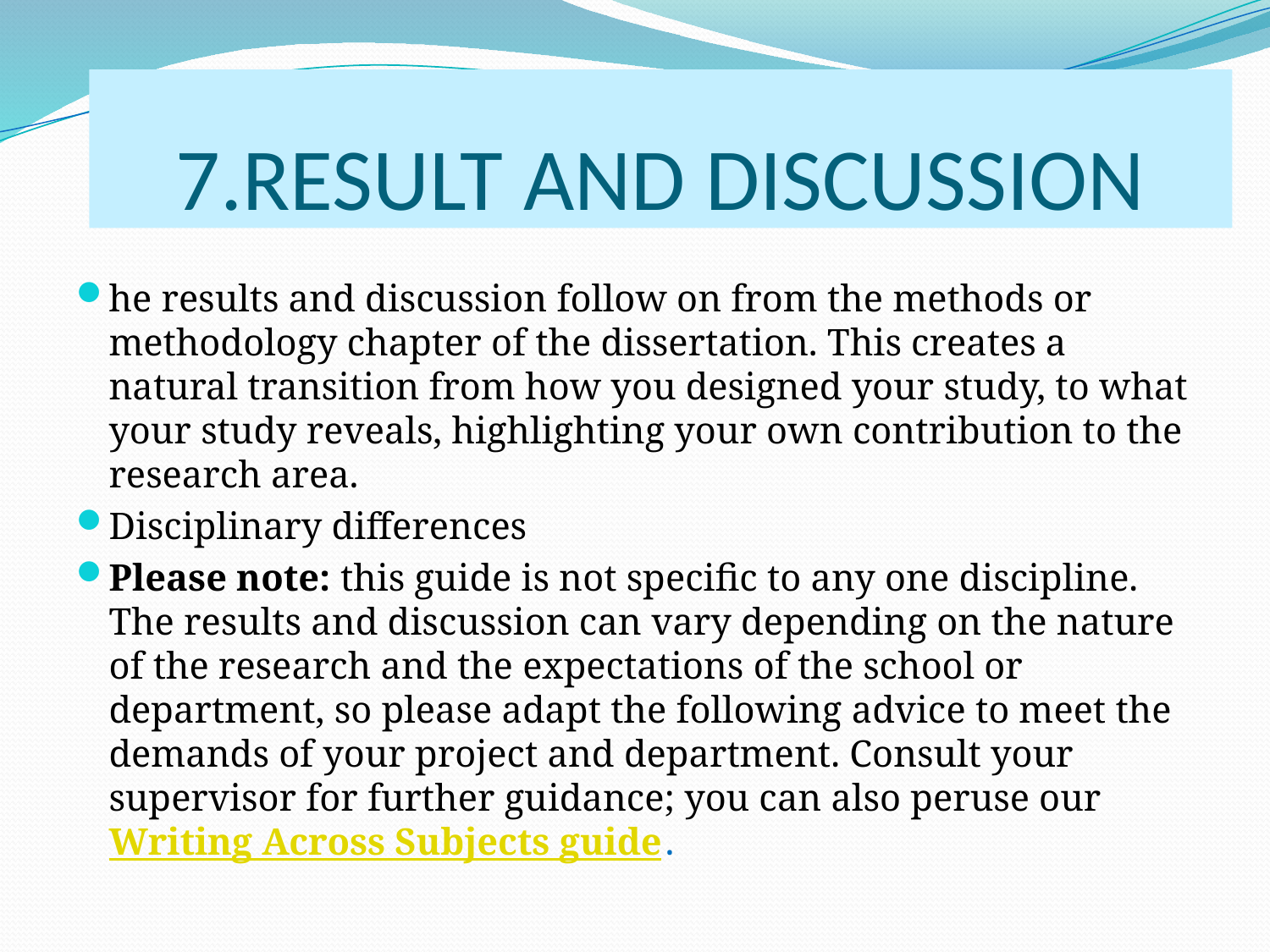

# 7.RESULT AND DISCUSSION
he results and discussion follow on from the methods or methodology chapter of the dissertation. This creates a natural transition from how you designed your study, to what your study reveals, highlighting your own contribution to the research area.
Disciplinary differences
Please note: this guide is not specific to any one discipline. The results and discussion can vary depending on the nature of the research and the expectations of the school or department, so please adapt the following advice to meet the demands of your project and department. Consult your supervisor for further guidance; you can also peruse our Writing Across Subjects guide.